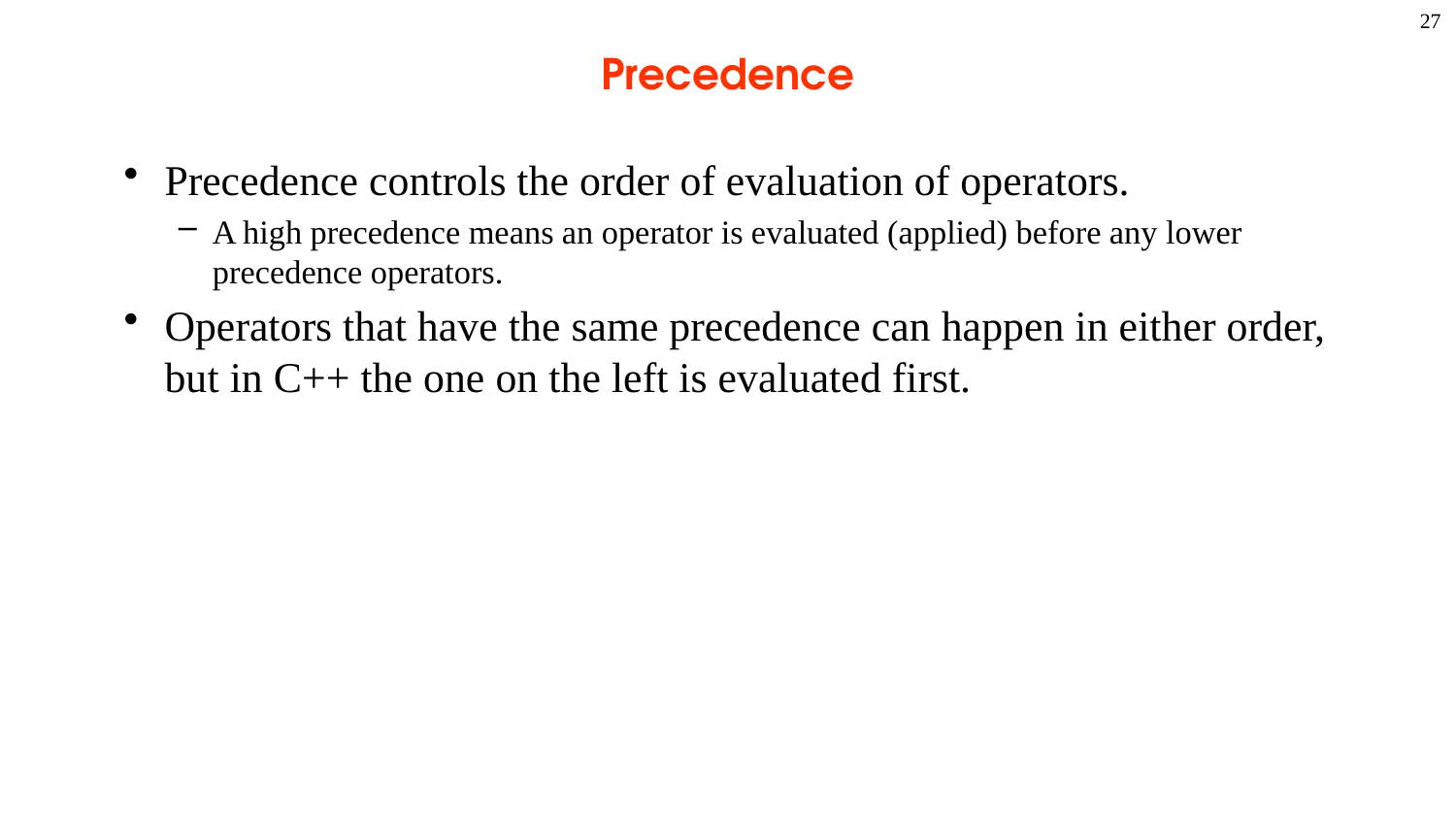

Precedence
Precedence controls the order of evaluation of operators.
A high precedence means an operator is evaluated (applied) before any lower precedence operators.
Operators that have the same precedence can happen in either order, but in C++ the one on the left is evaluated first.
27